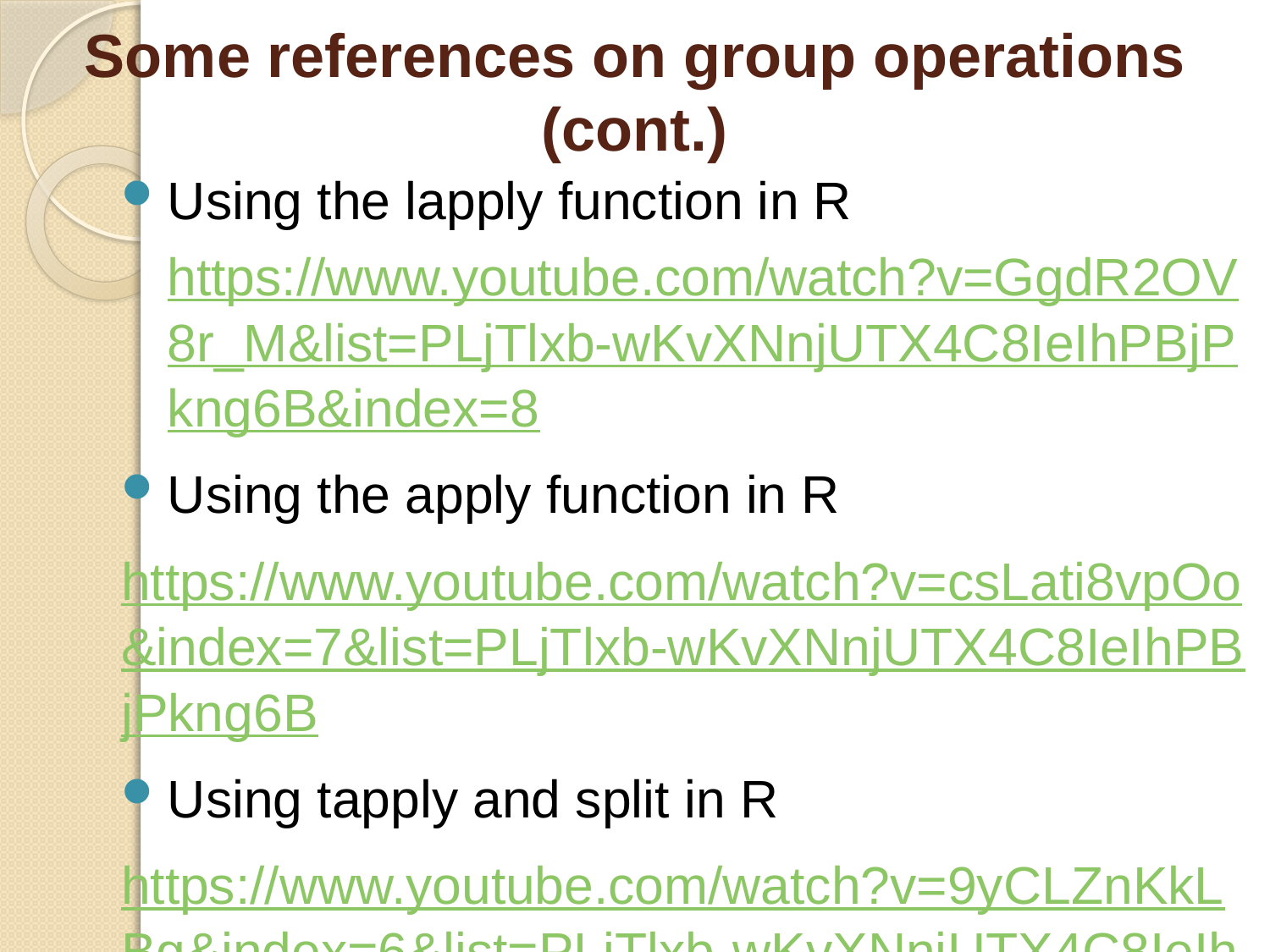

# Some references on group operations (cont.)
Using the lapply function in R https://www.youtube.com/watch?v=GgdR2OV8r_M&list=PLjTlxb-wKvXNnjUTX4C8IeIhPBjPkng6B&index=8
Using the apply function in R
https://www.youtube.com/watch?v=csLati8vpOo&index=7&list=PLjTlxb-wKvXNnjUTX4C8IeIhPBjPkng6B
Using tapply and split in R
https://www.youtube.com/watch?v=9yCLZnKkLBg&index=6&list=PLjTlxb-wKvXNnjUTX4C8IeIhPBjPkng6B
The mapply function in R
https://www.youtube.com/watch?v=EziuPEgNqvU&index=5&list=PLjTlxb-wKvXNnjUTX4C8IeIhPBjPkng6B